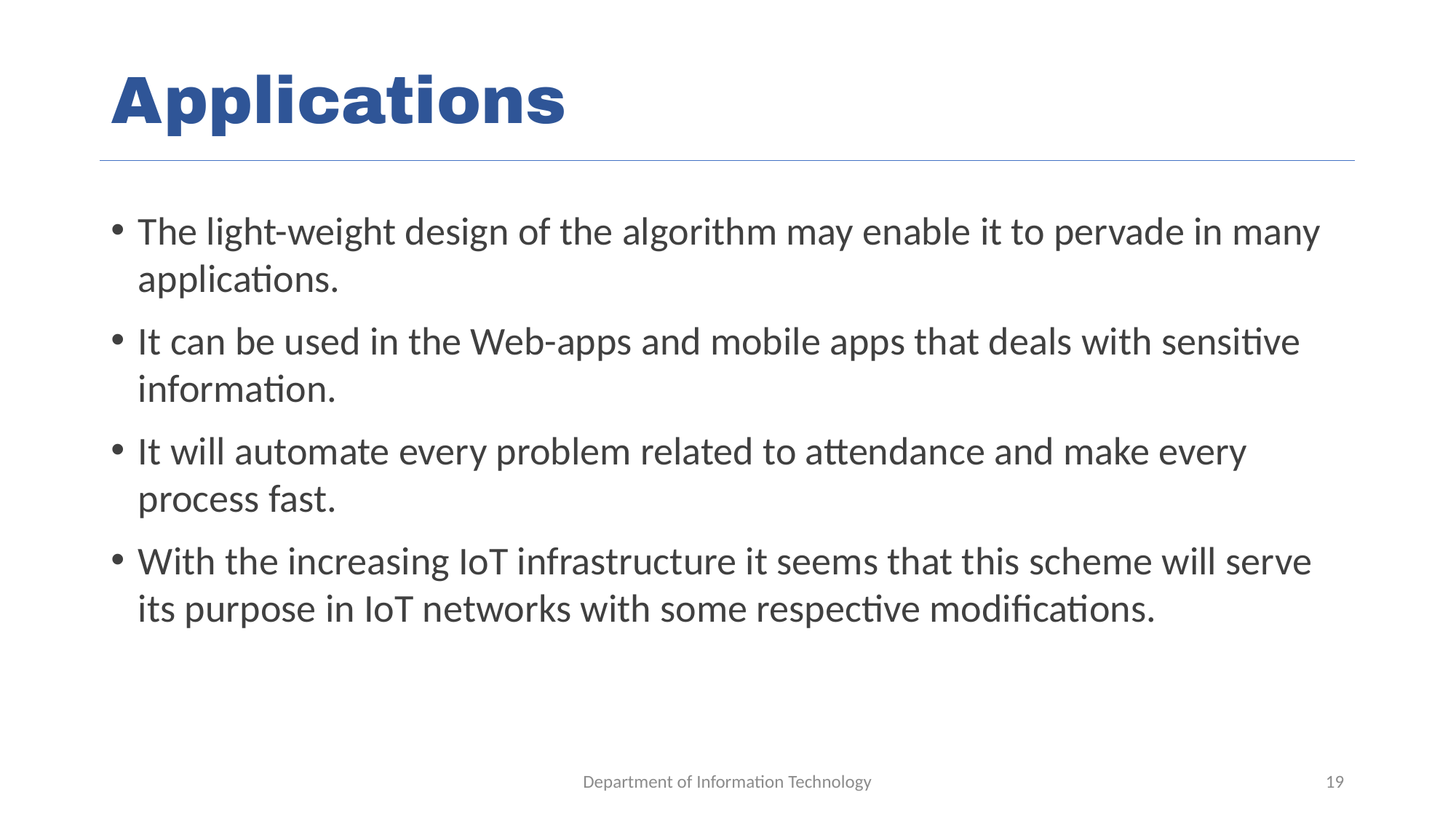

# Applications
The light-weight design of the algorithm may enable it to pervade in many applications.
It can be used in the Web-apps and mobile apps that deals with sensitive information.
It will automate every problem related to attendance and make every process fast.
With the increasing IoT infrastructure it seems that this scheme will serve its purpose in IoT networks with some respective modifications.
Department of Information Technology
19